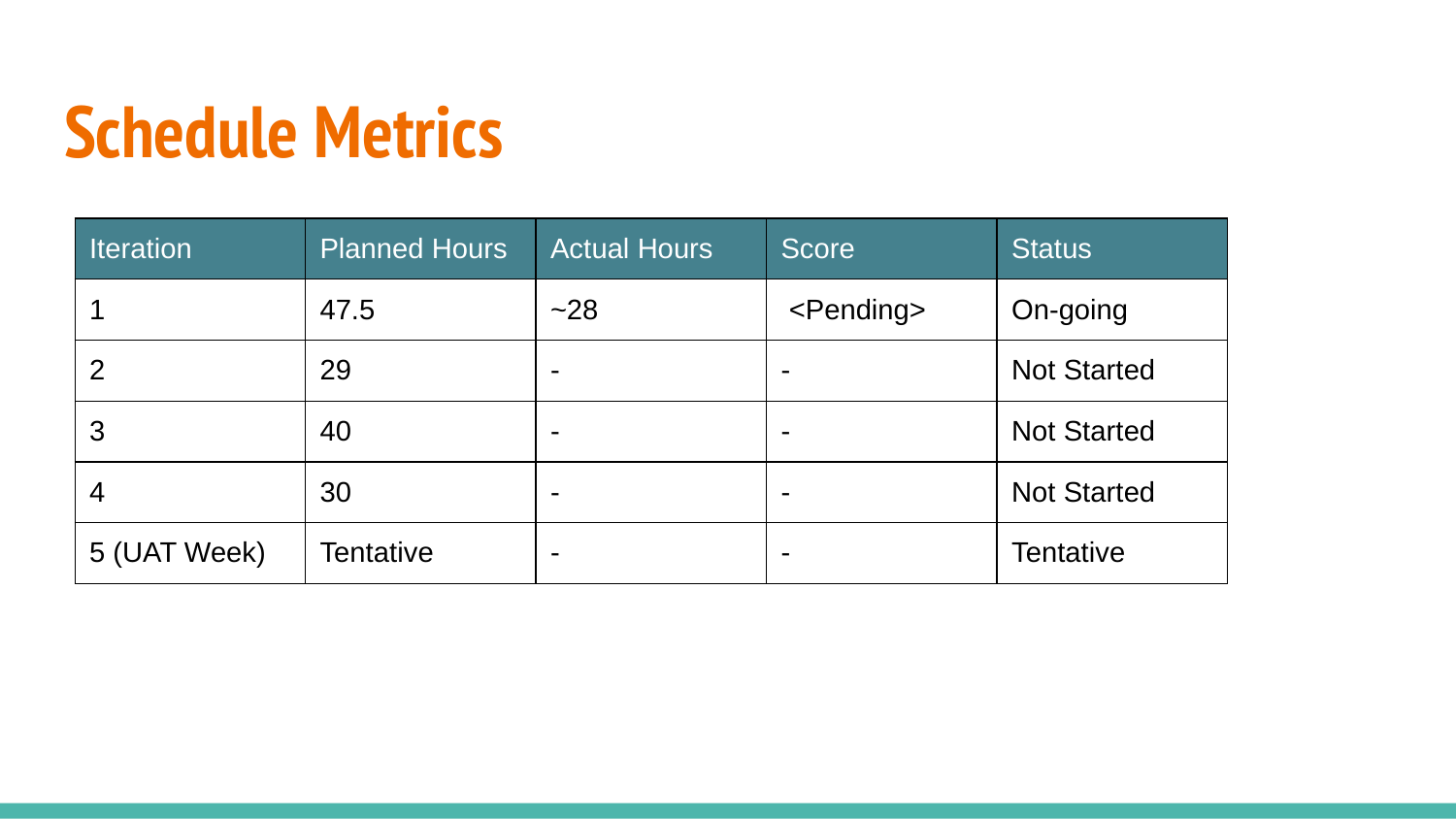

# Schedule Metrics
| Iteration | Planned Hours | Actual Hours | Score | Status |
| --- | --- | --- | --- | --- |
| 1 | 47.5 | ~28 | <Pending> | On-going |
| 2 | 29 | - | - | Not Started |
| 3 | 40 | - | - | Not Started |
| 4 | 30 | - | - | Not Started |
| 5 (UAT Week) | Tentative | - | - | Tentative |